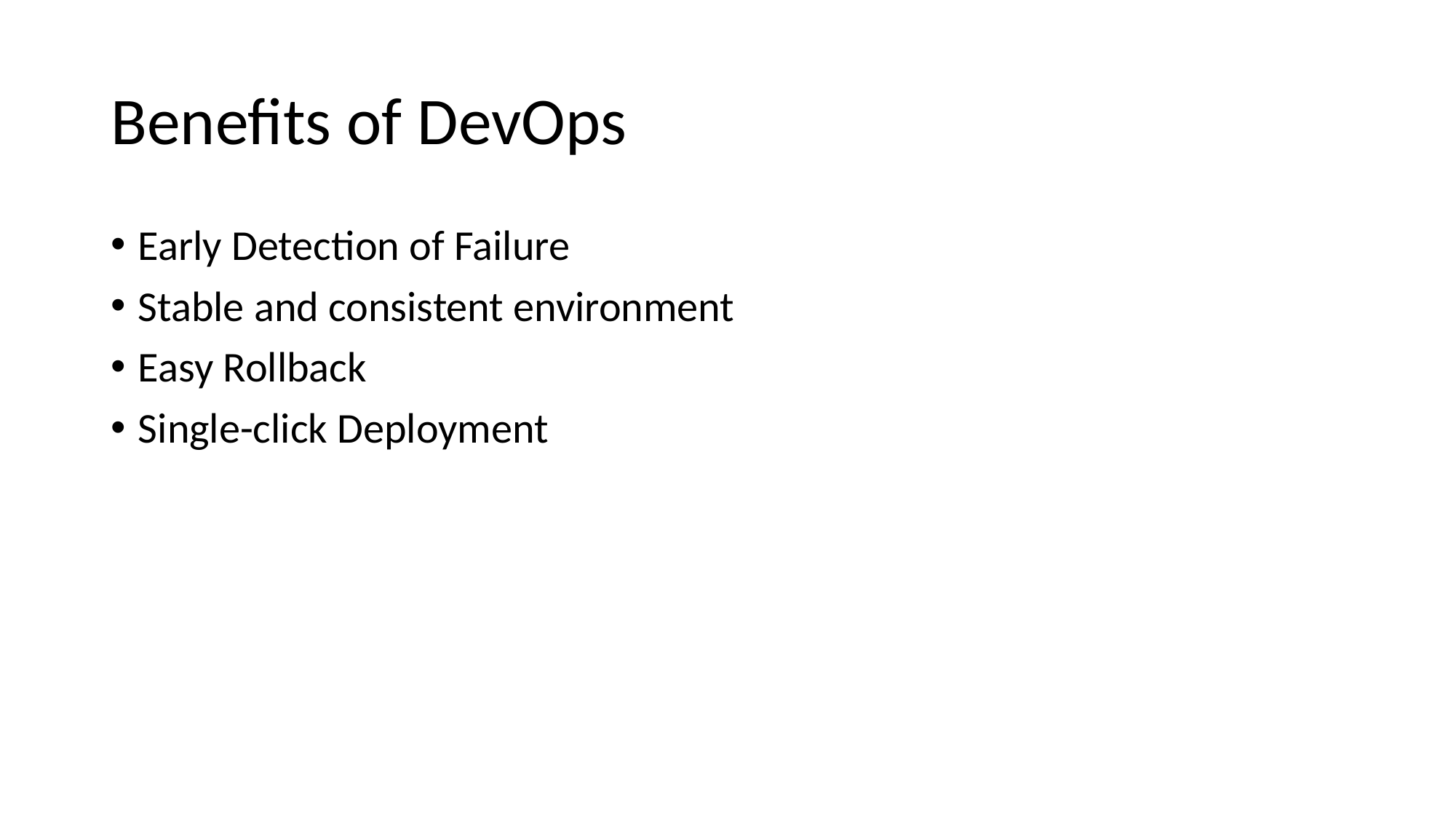

# Benefits of DevOps
Early Detection of Failure
Stable and consistent environment
Easy Rollback
Single-click Deployment